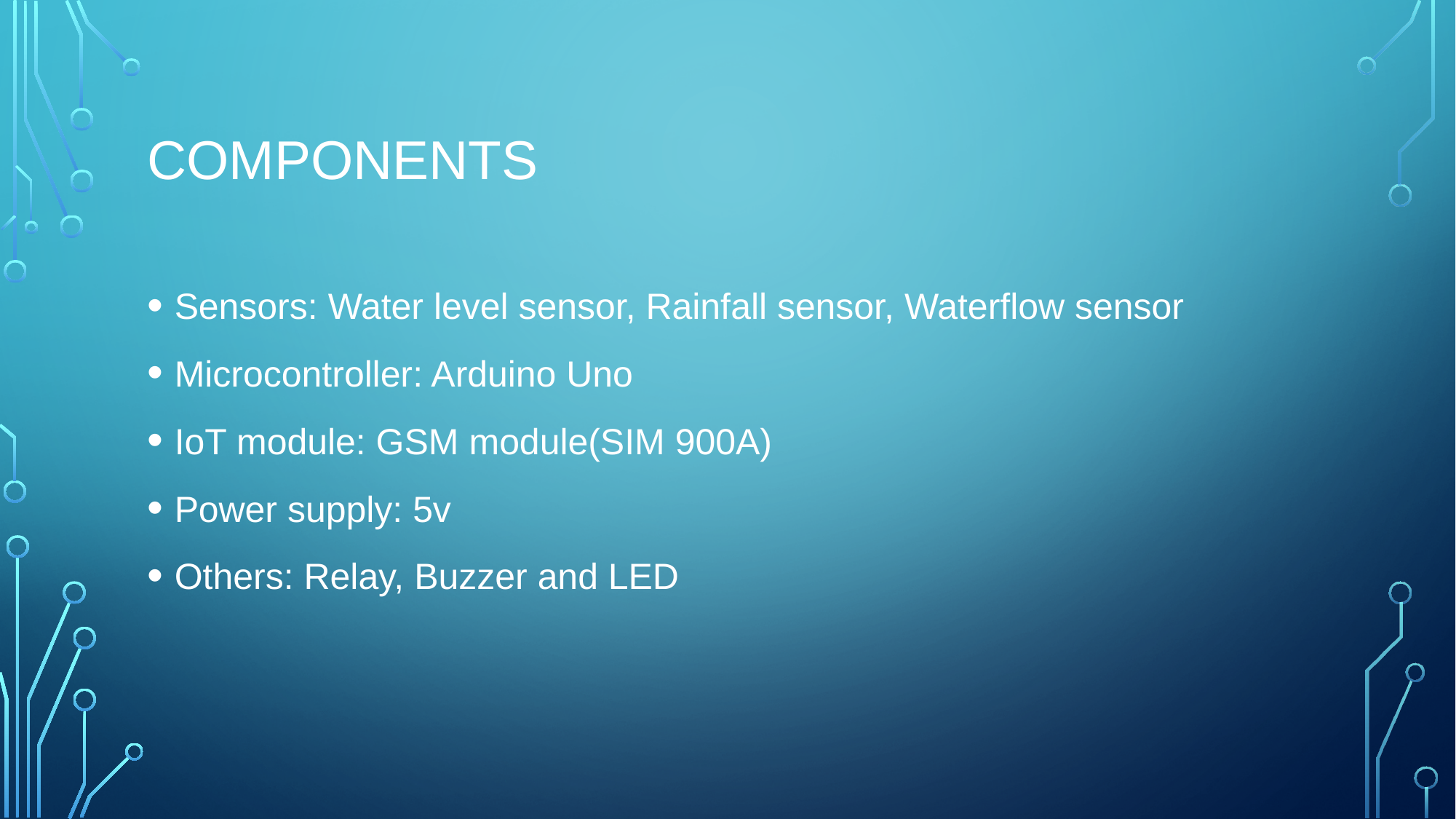

# components
Sensors: Water level sensor, Rainfall sensor, Waterflow sensor
Microcontroller: Arduino Uno
IoT module: GSM module(SIM 900A)
Power supply: 5v
Others: Relay, Buzzer and LED